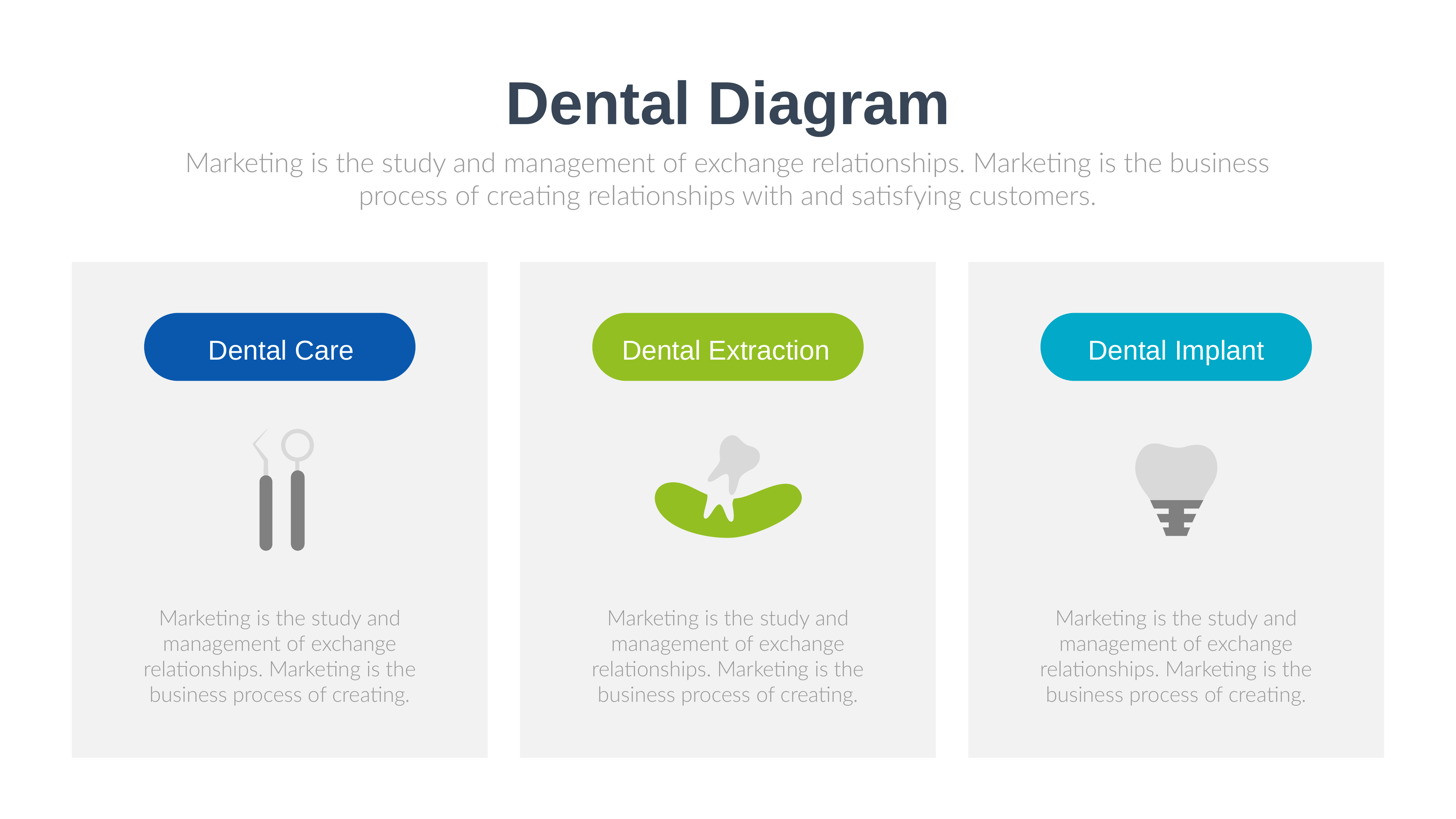

Dental Diagram
Marketing is the study and management of exchange relationships. Marketing is the business process of creating relationships with and satisfying customers.

Dental Care
Dental Extraction
Dental Implant

Marketing is the study and management of exchange relationships. Marketing is the business process of creating.
Marketing is the study and management of exchange relationships. Marketing is the business process of creating.
Marketing is the study and management of exchange relationships. Marketing is the business process of creating.